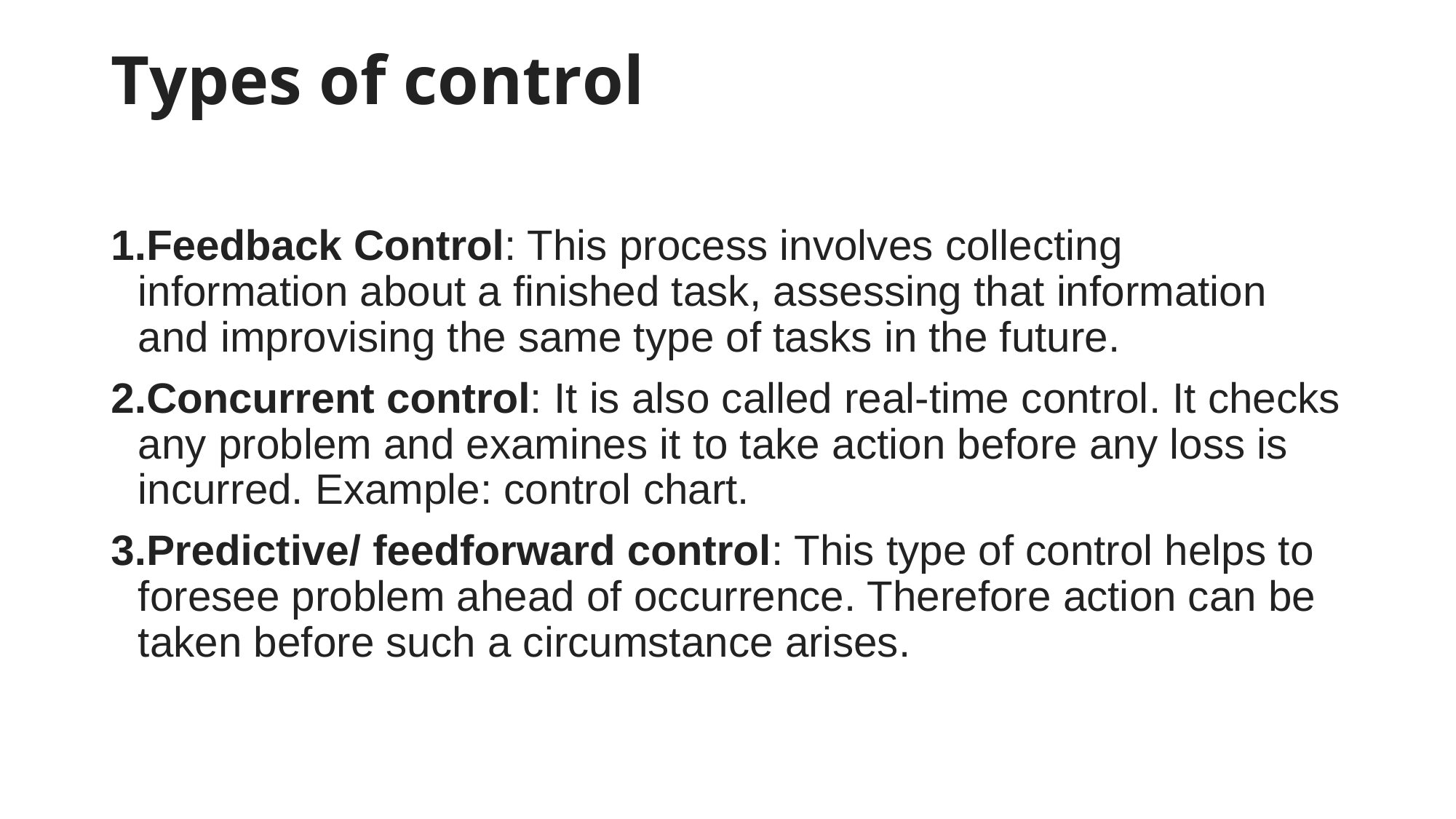

# Types of control
Feedback Control: This process involves collecting information about a finished task, assessing that information and improvising the same type of tasks in the future.
Concurrent control: It is also called real-time control. It checks any problem and examines it to take action before any loss is incurred. Example: control chart.
Predictive/ feedforward control: This type of control helps to foresee problem ahead of occurrence. Therefore action can be taken before such a circumstance arises.